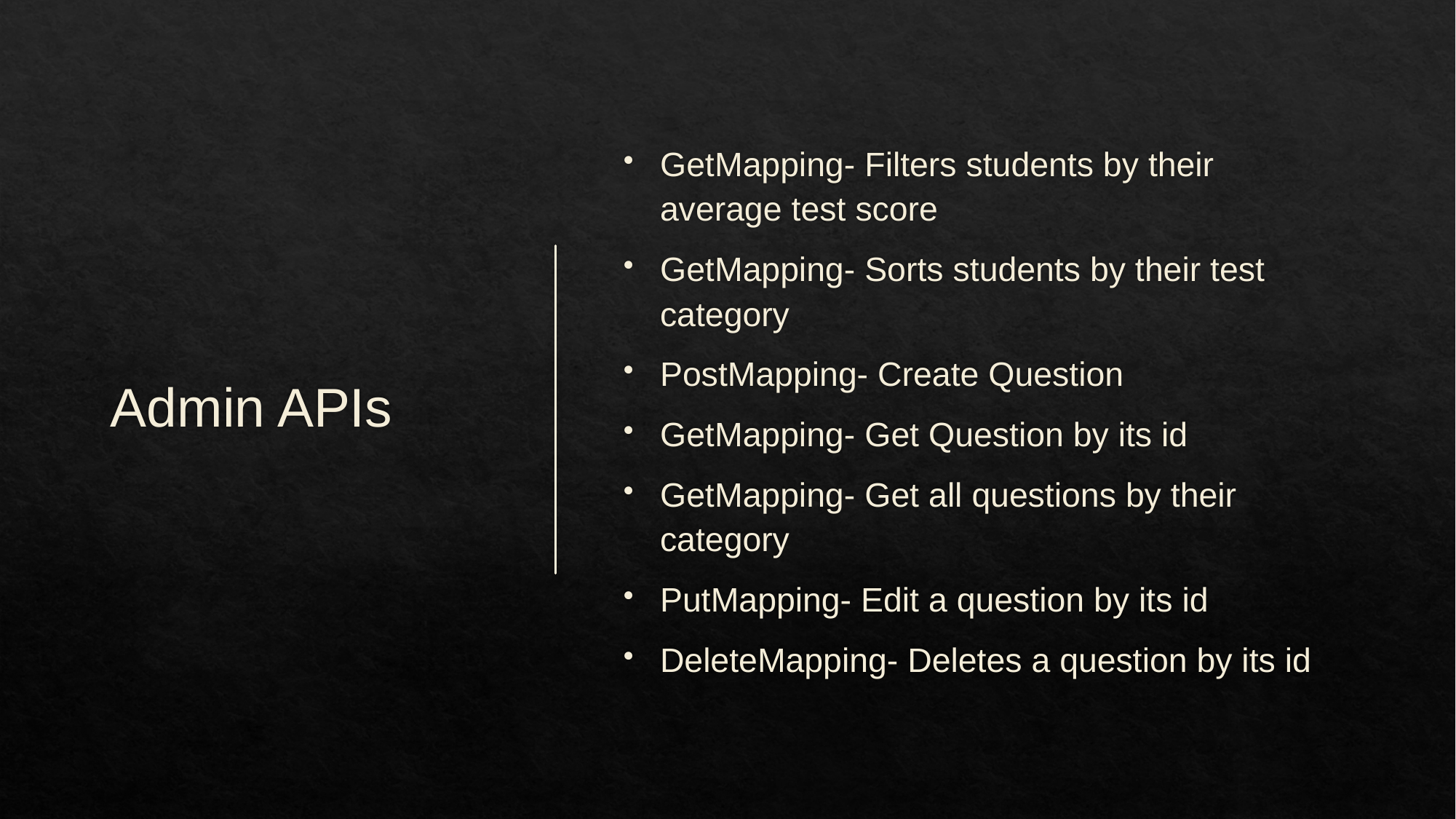

# Admin APIs
GetMapping- Filters students by their average test score
GetMapping- Sorts students by their test category
PostMapping- Create Question
GetMapping- Get Question by its id
GetMapping- Get all questions by their category
PutMapping- Edit a question by its id
DeleteMapping- Deletes a question by its id